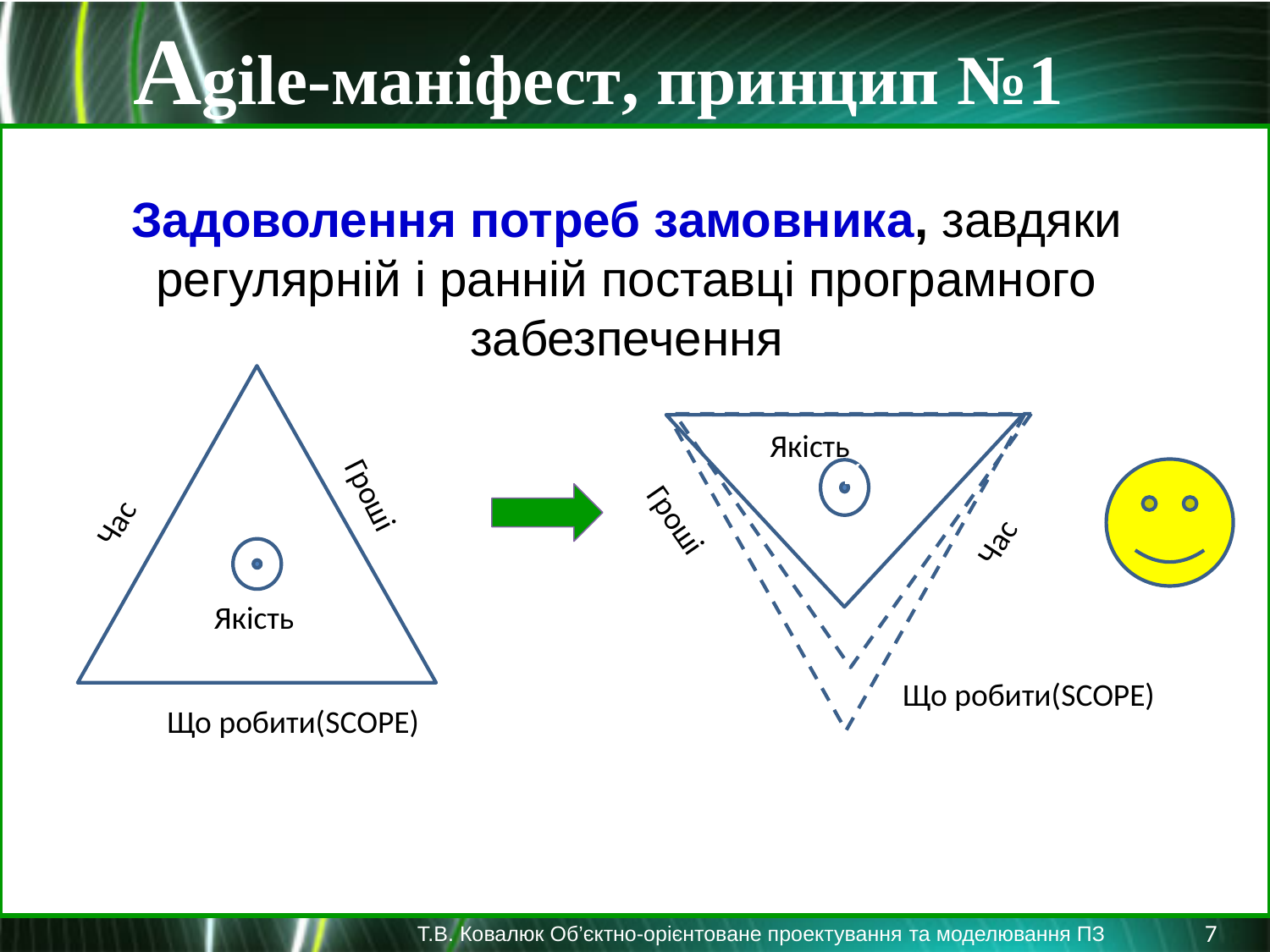

Agile-маніфест, принцип №1
Задоволення потреб замовника, завдяки регулярній і ранній поставці програмного забезпечення

Гроші
Час

Якість
Що робити(SCOPE)
Я

Якість

Гроші
Час
Що робити(SCOPE)

7